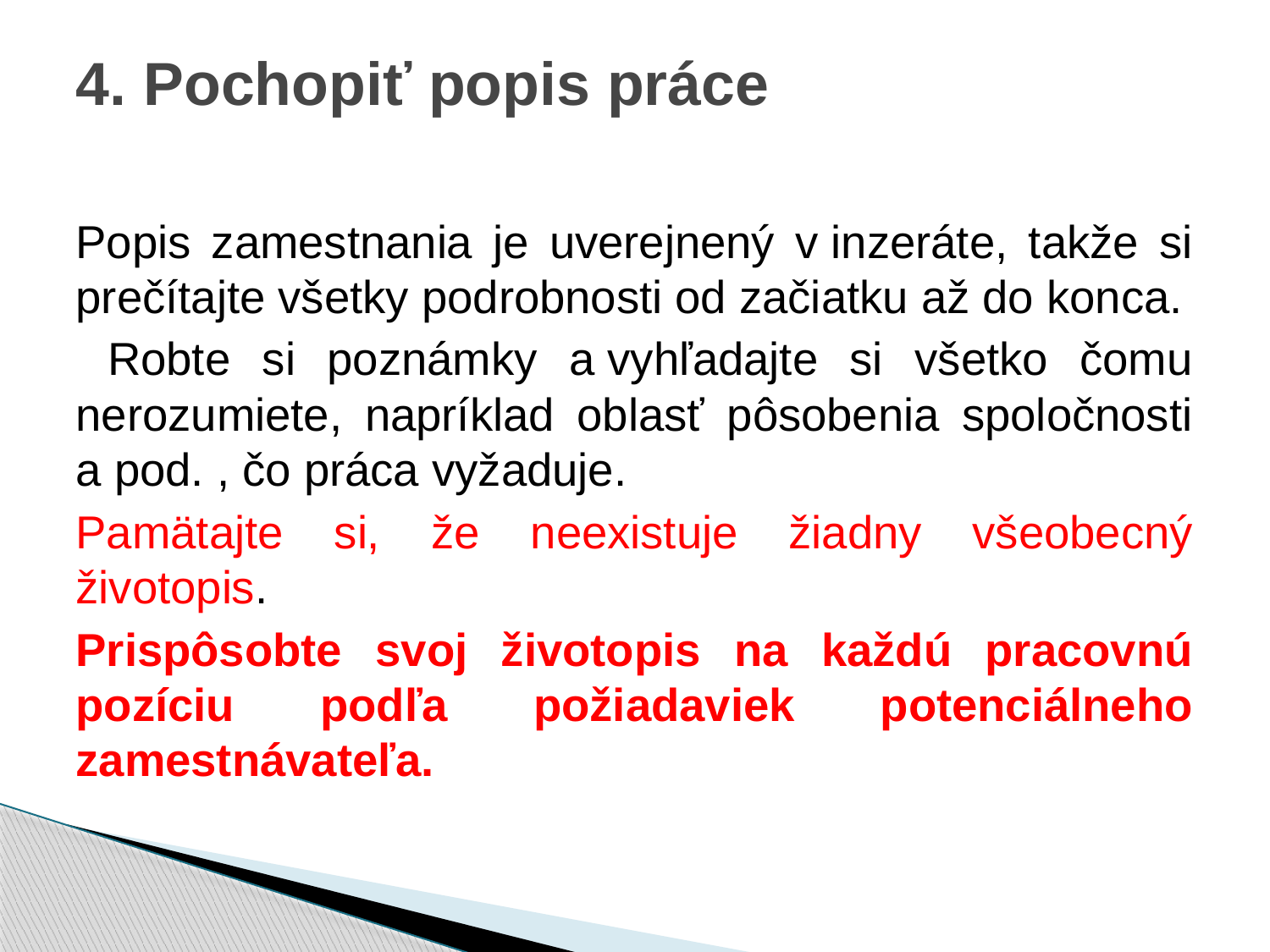

# 4. Pochopiť popis práce
Popis zamestnania je uverejnený v inzeráte, takže si prečítajte všetky podrobnosti od začiatku až do konca.
 Robte si poznámky a vyhľadajte si všetko čomu nerozumiete, napríklad oblasť pôsobenia spoločnosti a pod. , čo práca vyžaduje.
Pamätajte si, že neexistuje žiadny všeobecný životopis.
Prispôsobte svoj životopis na každú pracovnú pozíciu podľa požiadaviek potenciálneho zamestnávateľa.